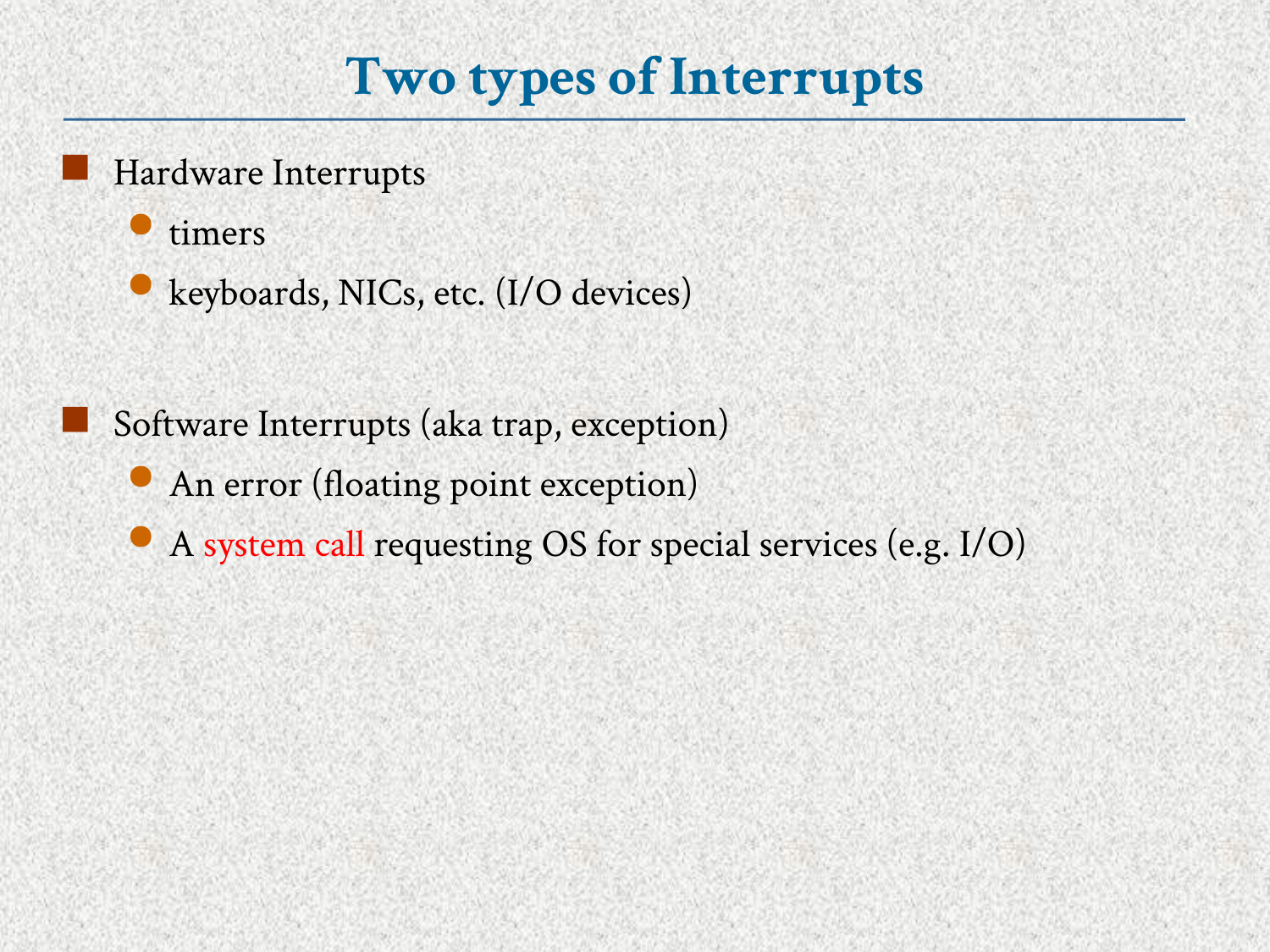

# Two types of Interrupts
Hardware Interrupts
timers
keyboards, NICs, etc. (I/O devices)

Software Interrupts (aka trap, exception)
An error (floating point exception)
A system call requesting OS for special services (e.g. I/O)